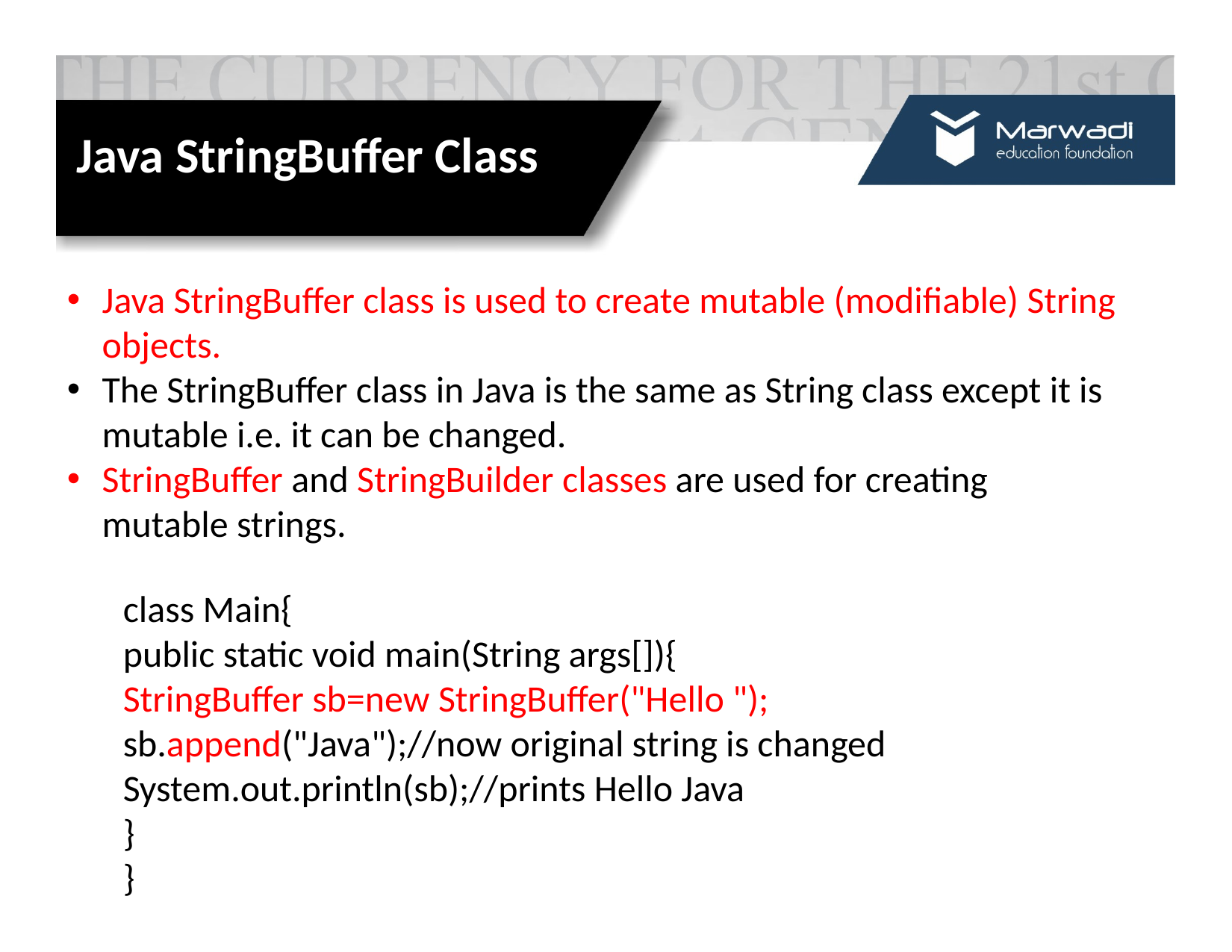

# Java StringBuffer Class
Java StringBuffer class is used to create mutable (modifiable) String objects.
The StringBuffer class in Java is the same as String class except it is mutable i.e. it can be changed.
StringBuffer and StringBuilder classes are used for creating mutable strings.
class Main{
public static void main(String args[]){
StringBuffer sb=new StringBuffer("Hello ");
sb.append("Java");//now original string is changed
System.out.println(sb);//prints Hello Java
}
}